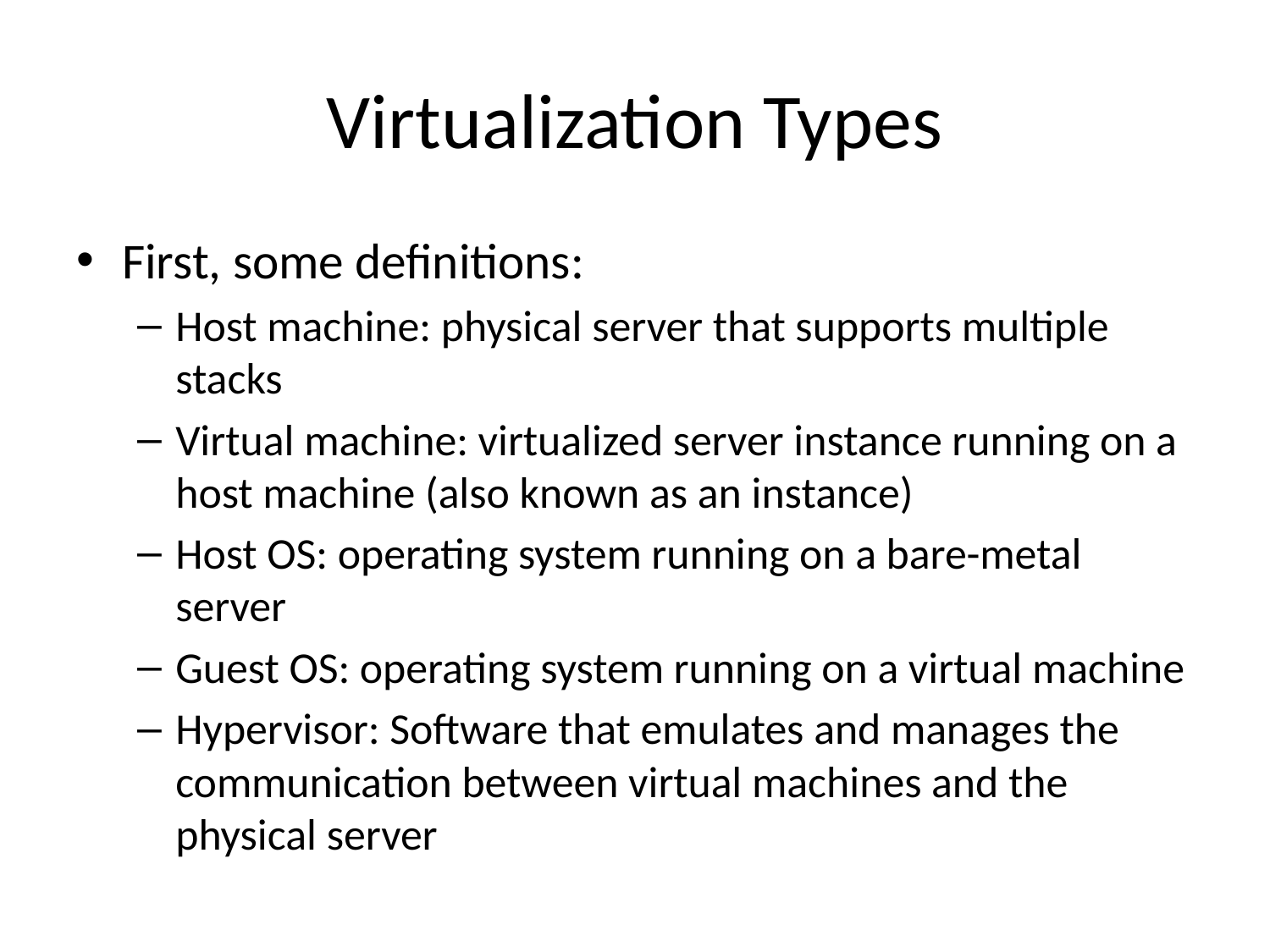

# Virtualization Types
First, some definitions:
Host machine: physical server that supports multiple stacks
Virtual machine: virtualized server instance running on a host machine (also known as an instance)
Host OS: operating system running on a bare-metal server
Guest OS: operating system running on a virtual machine
Hypervisor: Software that emulates and manages the communication between virtual machines and the physical server